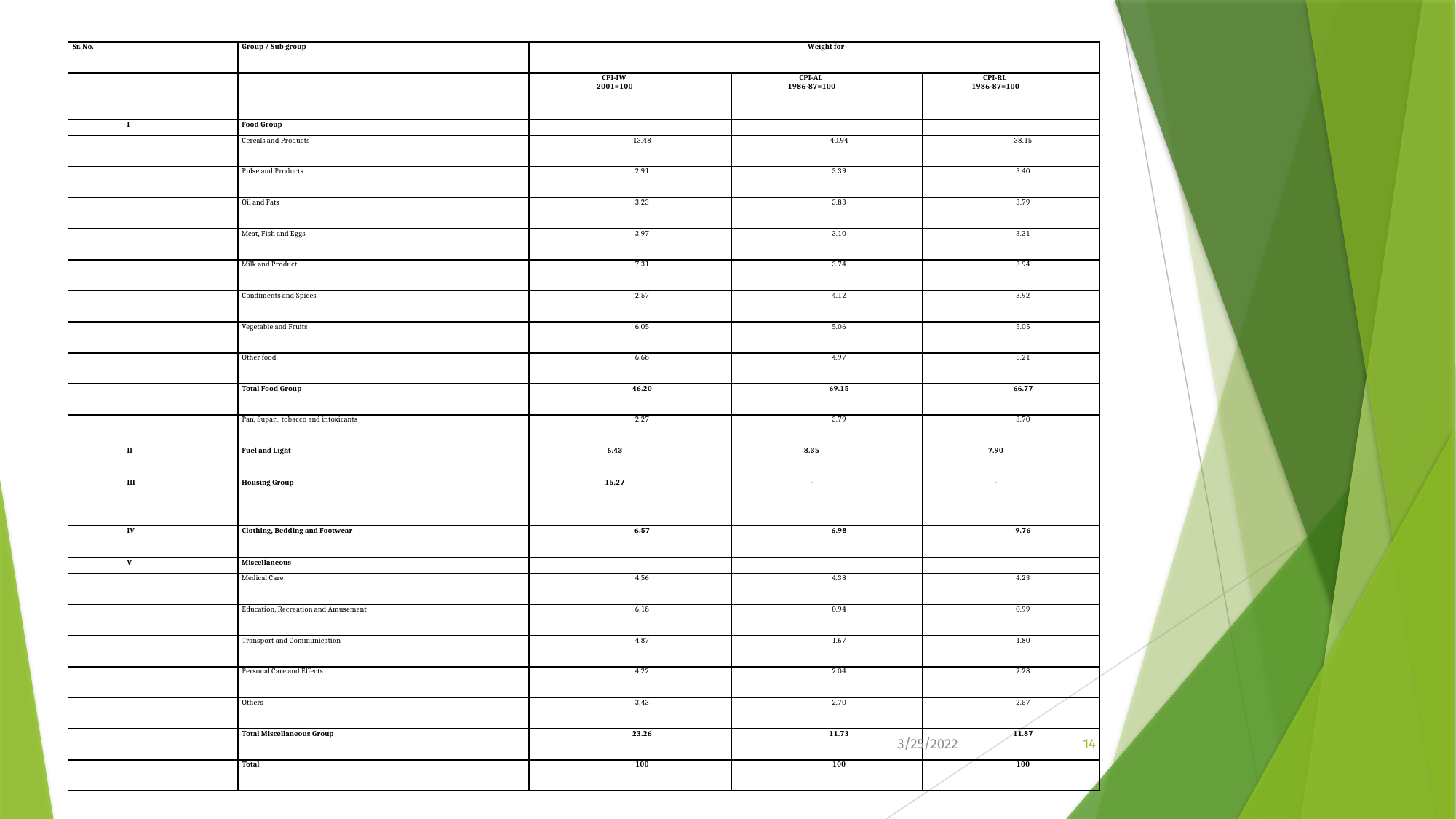

| Sr. No. | Group / Sub group | Weight for |  |  |
| --- | --- | --- | --- | --- |
|  |  | CPI-IW 2001=100 | CPI-AL 1986-87=100 | CPI-RL 1986-87=100 |
| I | Food Group |  |  |  |
|  | Cereals and Products | 13.48 | 40.94 | 38.15 |
|  | Pulse and Products | 2.91 | 3.39 | 3.40 |
|  | Oil and Fats | 3.23 | 3.83 | 3.79 |
|  | Meat, Fish and Eggs | 3.97 | 3.10 | 3.31 |
|  | Milk and Product | 7.31 | 3.74 | 3.94 |
|  | Condiments and Spices | 2.57 | 4.12 | 3.92 |
|  | Vegetable and Fruits | 6.05 | 5.06 | 5.05 |
|  | Other food | 6.68 | 4.97 | 5.21 |
|  | Total Food Group | 46.20 | 69.15 | 66.77 |
|  | Pan, Supari, tobacco and intoxicants | 2.27 | 3.79 | 3.70 |
| II | Fuel and Light | 6.43 | 8.35 | 7.90 |
| III | Housing Group | 15.27 | - | - |
| IV | Clothing, Bedding and Footwear | 6.57 | 6.98 | 9.76 |
| V | Miscellaneous |  |  |  |
|  | Medical Care | 4.56 | 4.38 | 4.23 |
|  | Education, Recreation and Amusement | 6.18 | 0.94 | 0.99 |
|  | Transport and Communication | 4.87 | 1.67 | 1.80 |
|  | Personal Care and Effects | 4.22 | 2.04 | 2.28 |
|  | Others | 3.43 | 2.70 | 2.57 |
|  | Total Miscellaneous Group | 23.26 | 11.73 | 11.87 |
|  | Total | 100 | 100 | 100 |
3/25/2022
14